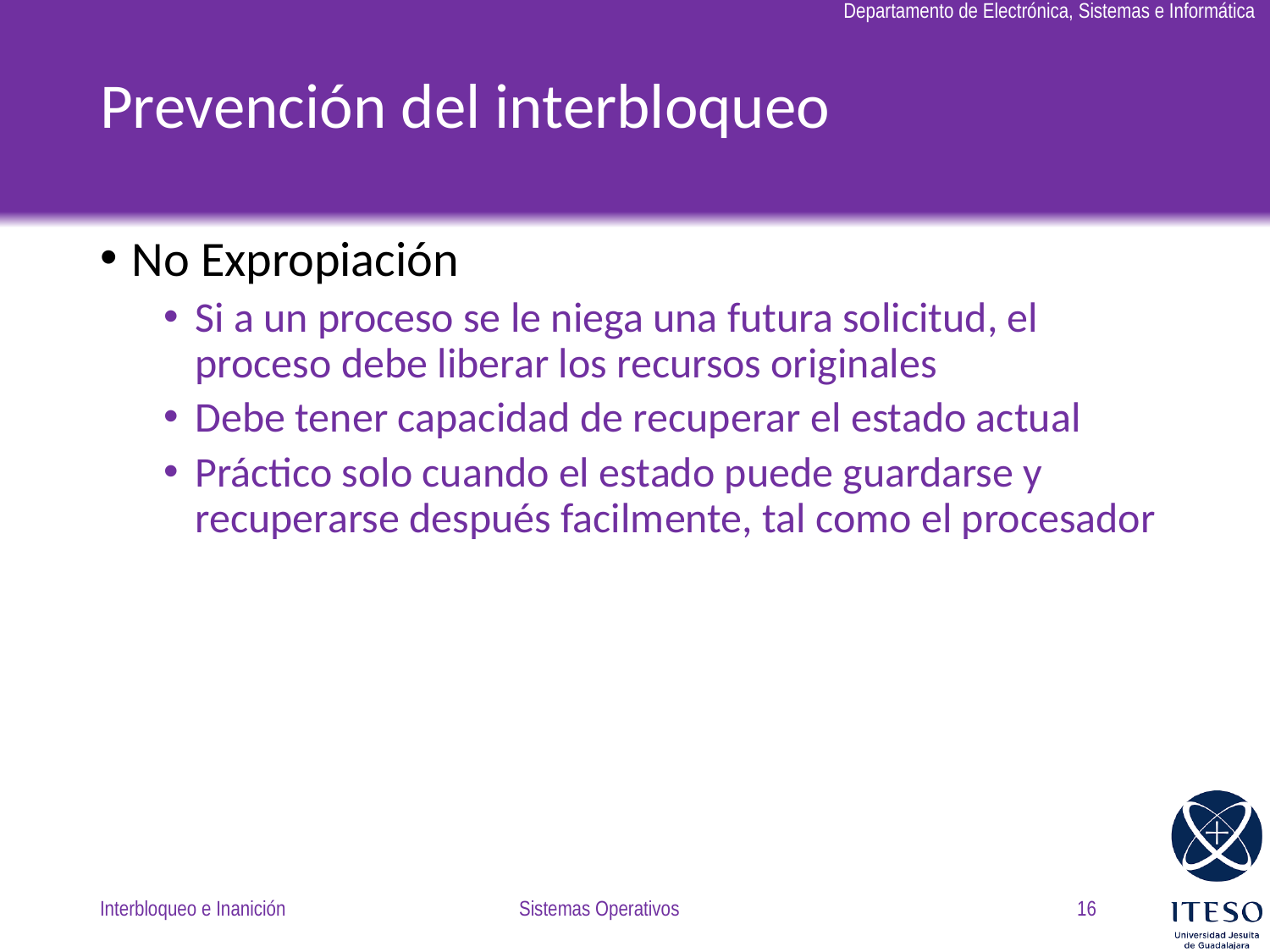

# Prevención del interbloqueo
No Expropiación
Si a un proceso se le niega una futura solicitud, el proceso debe liberar los recursos originales
Debe tener capacidad de recuperar el estado actual
Práctico solo cuando el estado puede guardarse y recuperarse después facilmente, tal como el procesador
Interbloqueo e Inanición
Sistemas Operativos
16